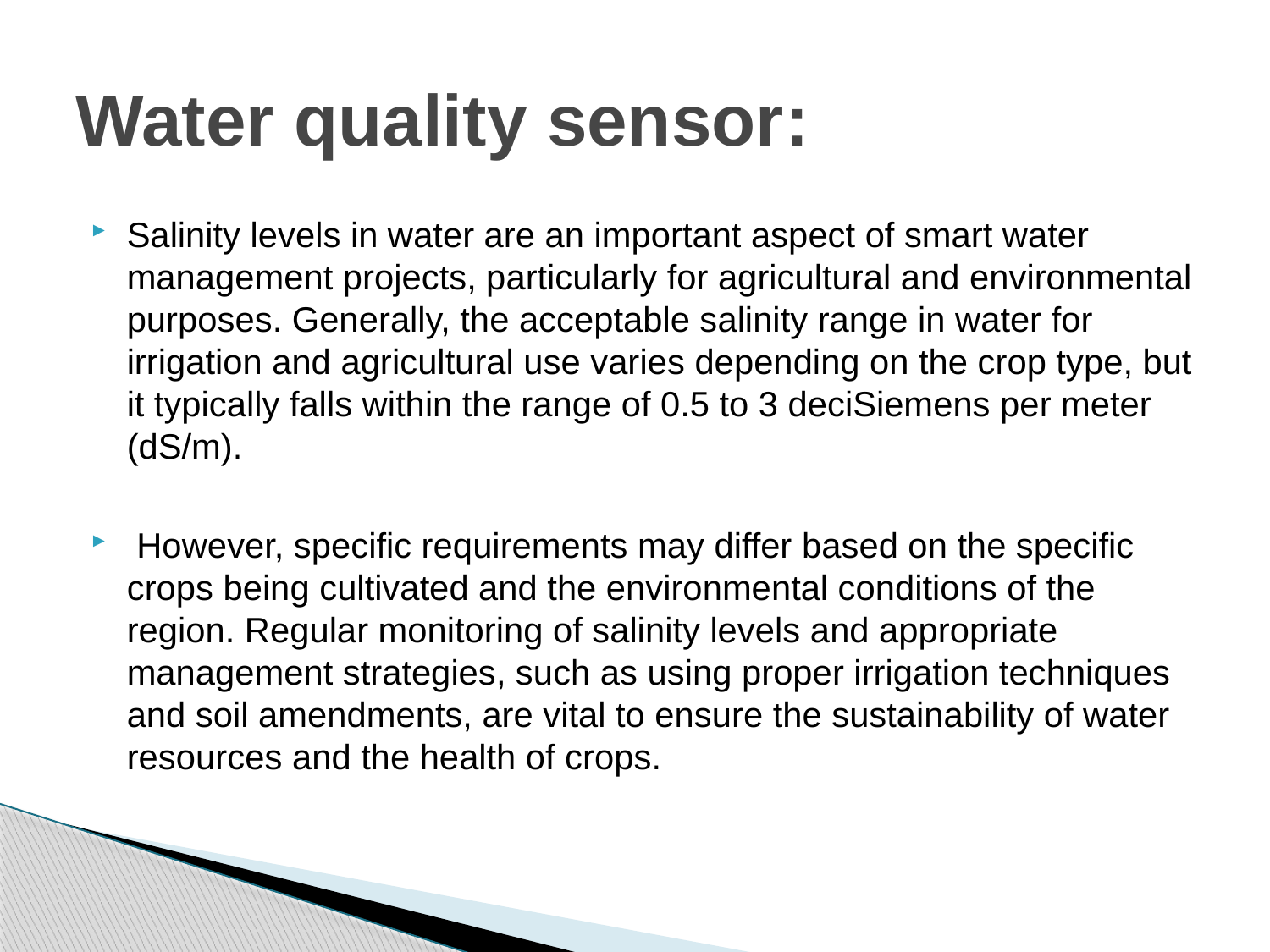

# Water quality sensor:
Salinity levels in water are an important aspect of smart water management projects, particularly for agricultural and environmental purposes. Generally, the acceptable salinity range in water for irrigation and agricultural use varies depending on the crop type, but it typically falls within the range of 0.5 to 3 deciSiemens per meter (dS/m).

 However, specific requirements may differ based on the specific crops being cultivated and the environmental conditions of the region. Regular monitoring of salinity levels and appropriate management strategies, such as using proper irrigation techniques and soil amendments, are vital to ensure the sustainability of water resources and the health of crops.